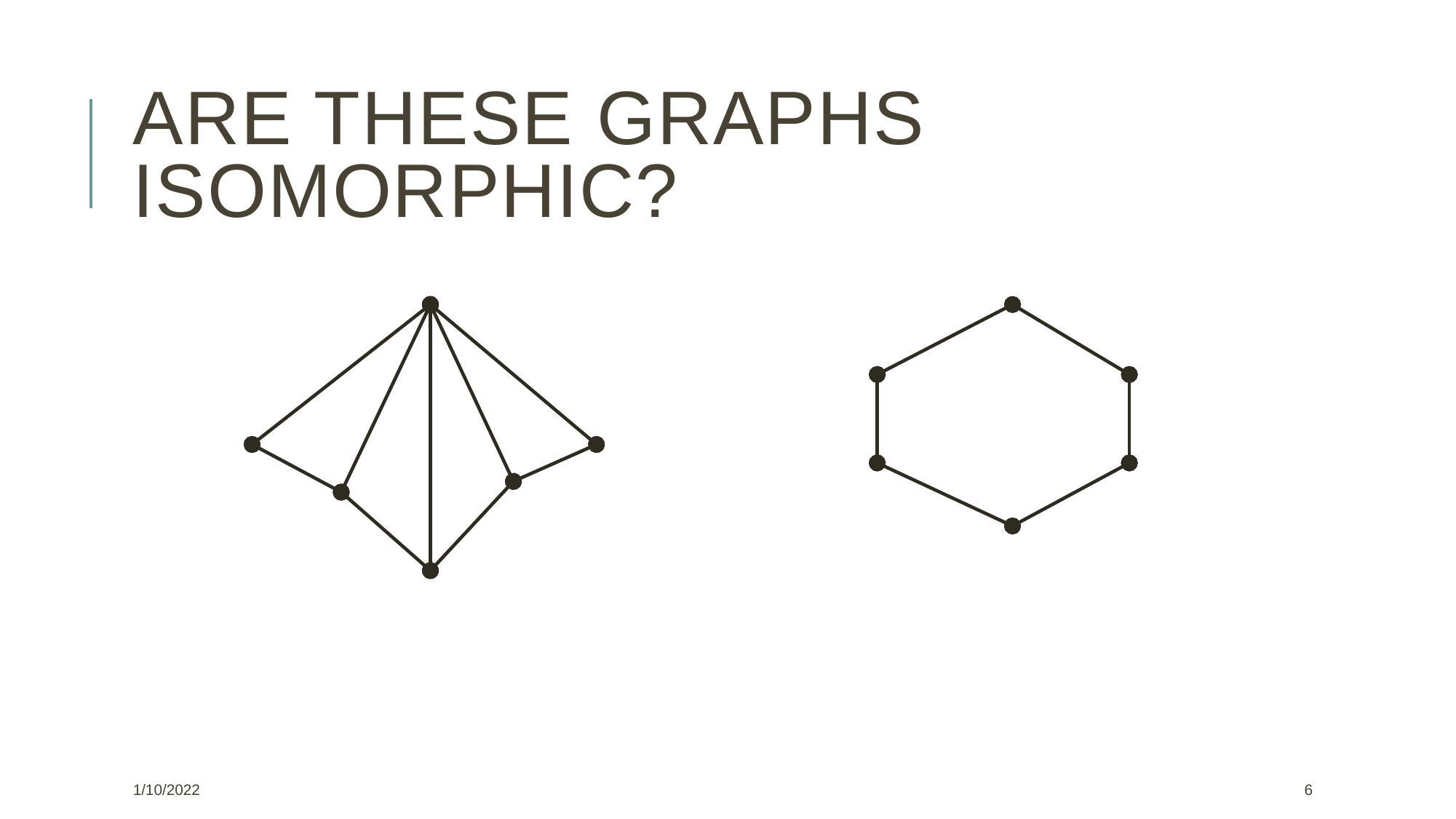

# Are these graphs isomorphic?
1/10/2022
6